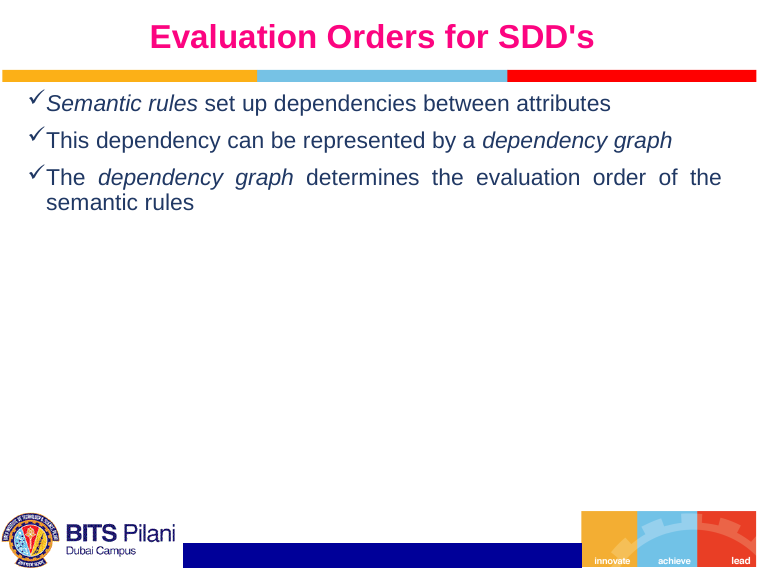

# Evaluation Orders for SDD's
Semantic rules set up dependencies between attributes
This dependency can be represented by a dependency graph
The dependency graph determines the evaluation order of the semantic rules

20